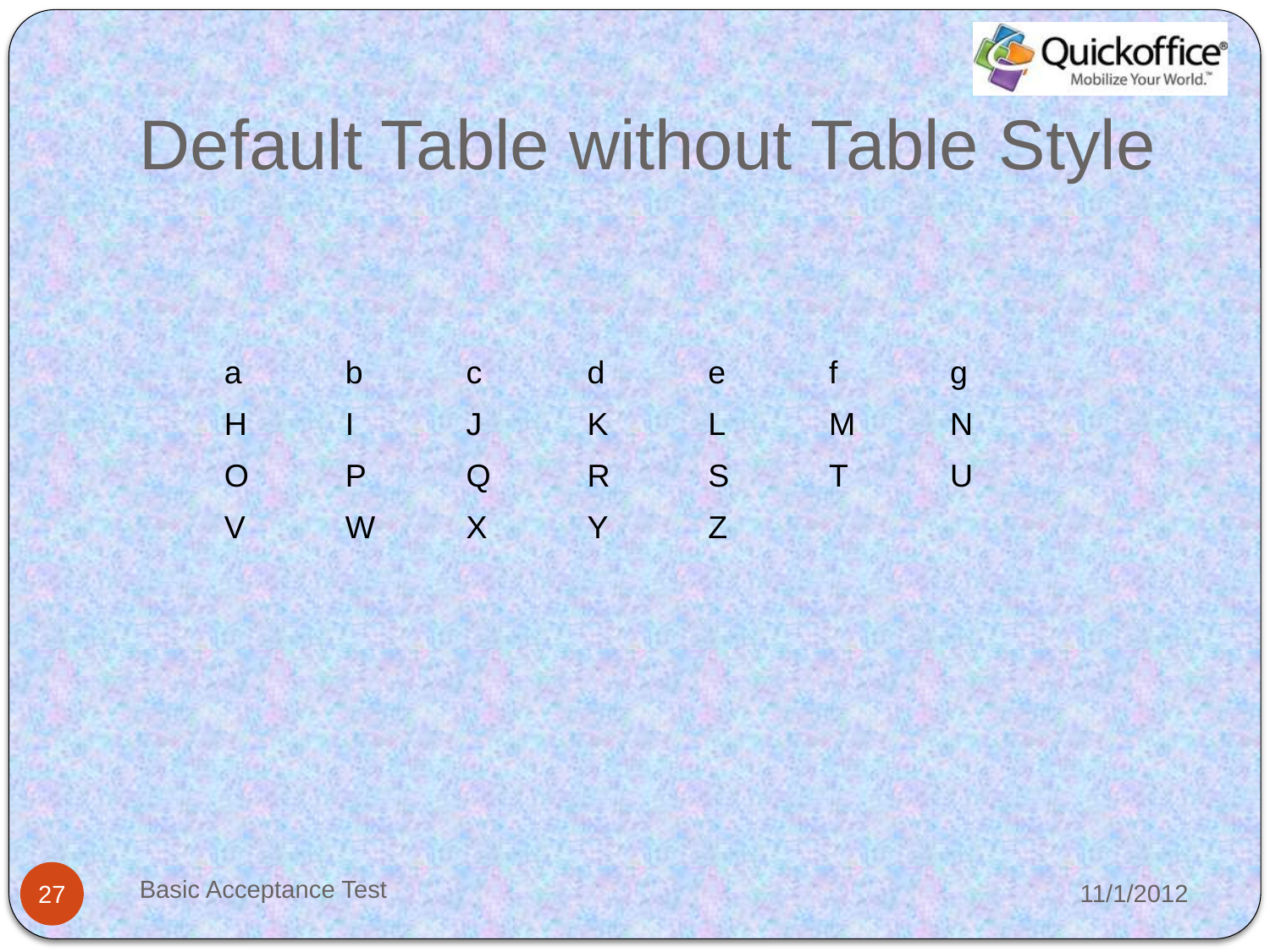

# Default Table without Table Style
| a | b | c | d | e | f | g |
| --- | --- | --- | --- | --- | --- | --- |
| H | I | J | K | L | M | N |
| O | P | Q | R | S | T | U |
| V | W | X | Y | Z |  |  |
Basic Acceptance Test
11/1/2012
27